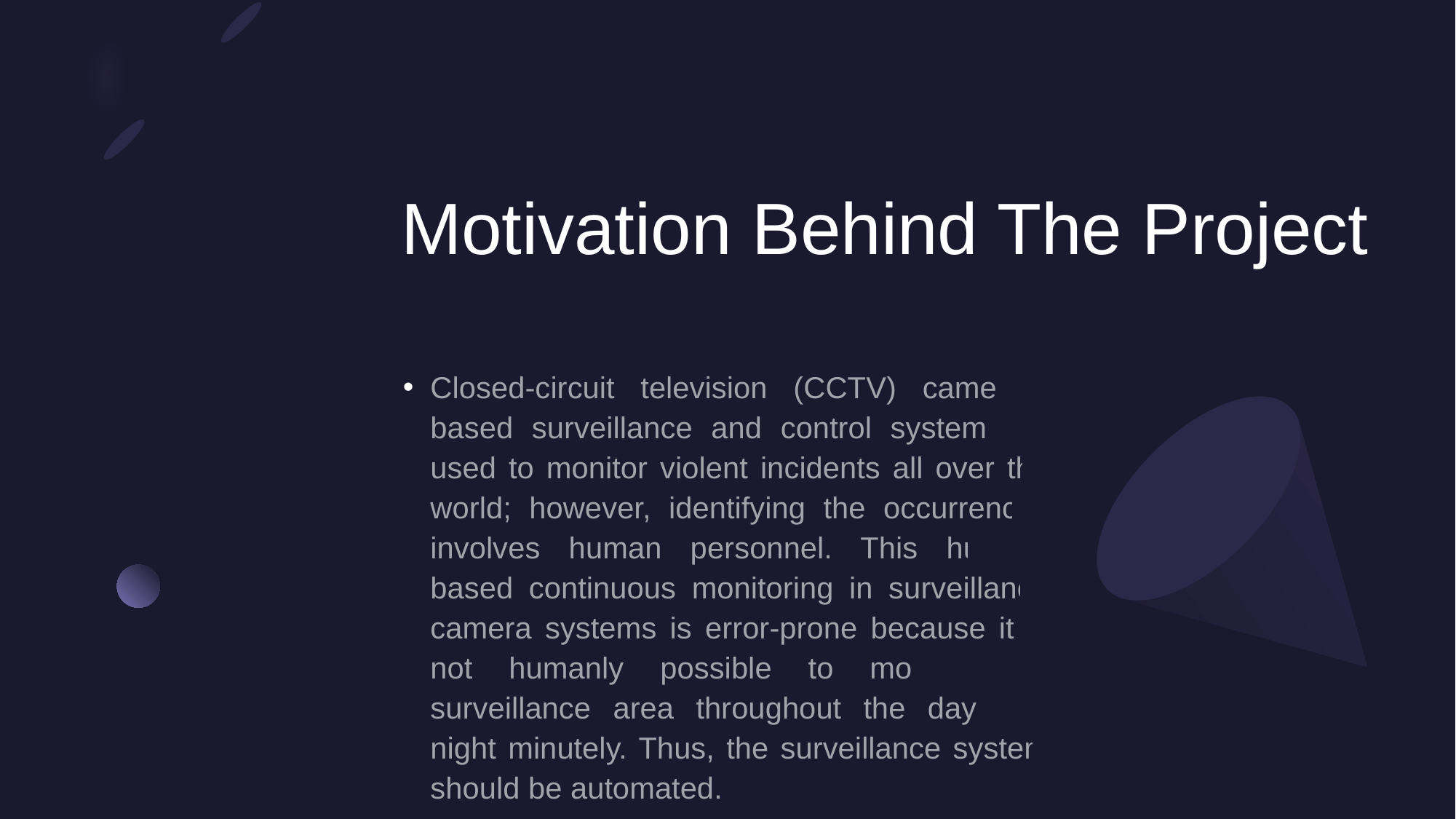

# Motivation Behind The Project
Closed-circuit television (CCTV) cameras-based surveillance and control system are used to monitor violent incidents all over the world; however, identifying the occurrences involves human personnel. This human-based continuous monitoring in surveillance camera systems is error-prone because it is not humanly possible to monitor the surveillance area throughout the day and night minutely. Thus, the surveillance system should be automated.